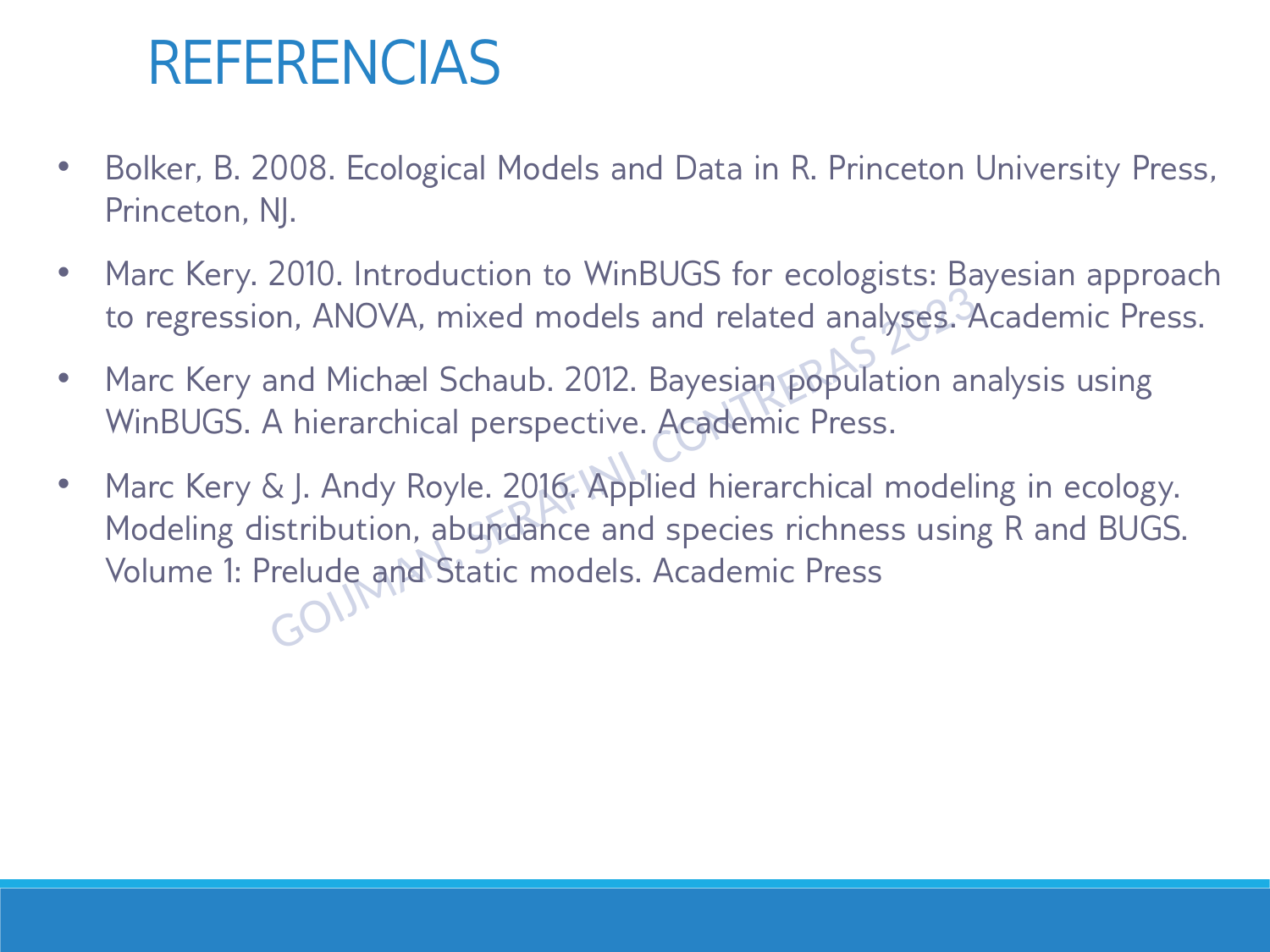

REFERENCIAS
Bolker, B. 2008. Ecological Models and Data in R. Princeton University Press, Princeton, NJ.
Marc Kery. 2010. Introduction to WinBUGS for ecologists: Bayesian approach to regression, ANOVA, mixed models and related analyses. Academic Press.
Marc Kery and Michael Schaub. 2012. Bayesian population analysis using WinBUGS. A hierarchical perspective. Academic Press.
Marc Kery & J. Andy Royle. 2016. Applied hierarchical modeling in ecology. Modeling distribution, abundance and species richness using R and BUGS.  Volume 1: Prelude and Static models. Academic Press